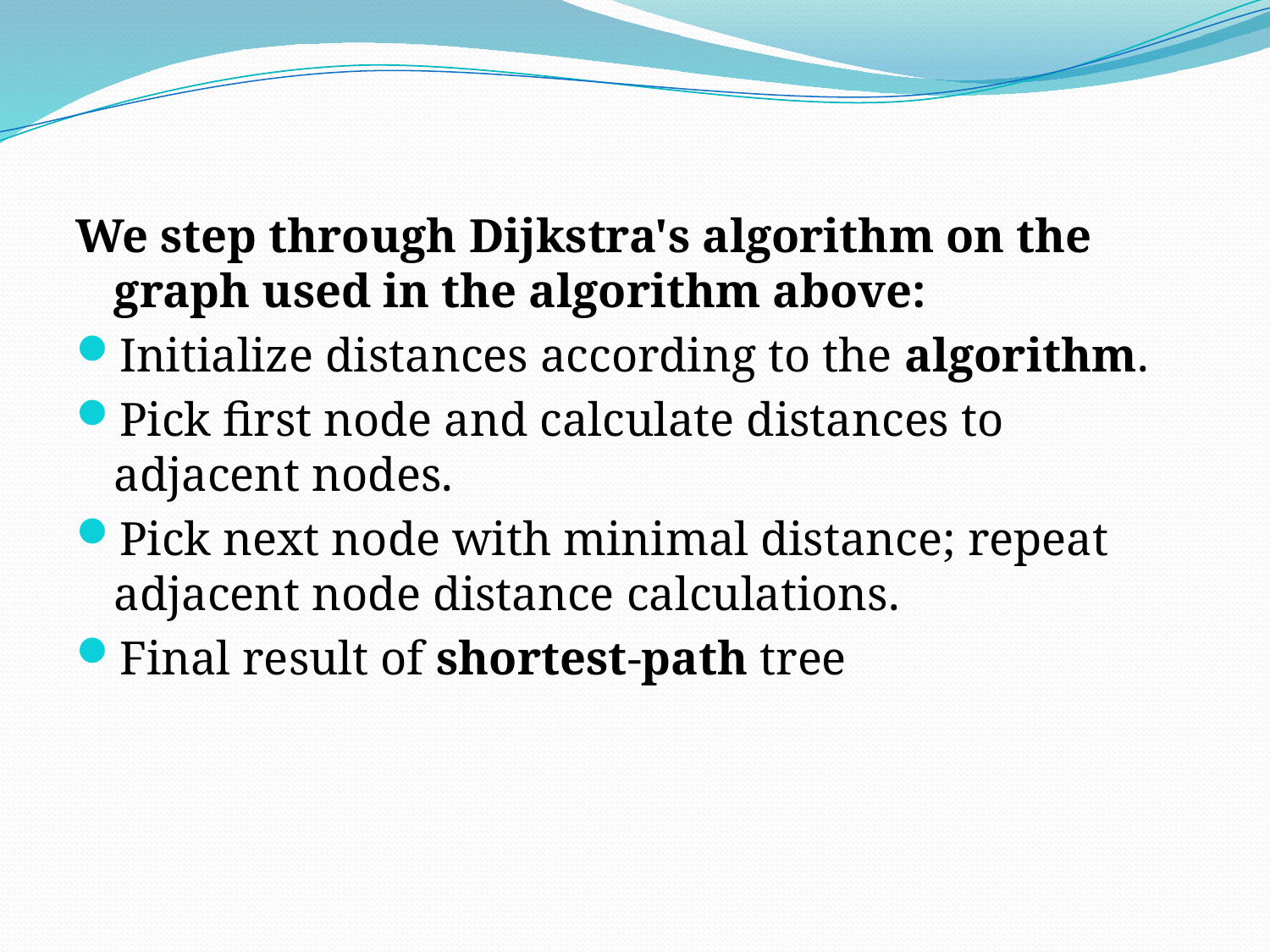

#
We step through Dijkstra's algorithm on the graph used in the algorithm above:
Initialize distances according to the algorithm.
Pick first node and calculate distances to adjacent nodes.
Pick next node with minimal distance; repeat adjacent node distance calculations.
Final result of shortest-path tree